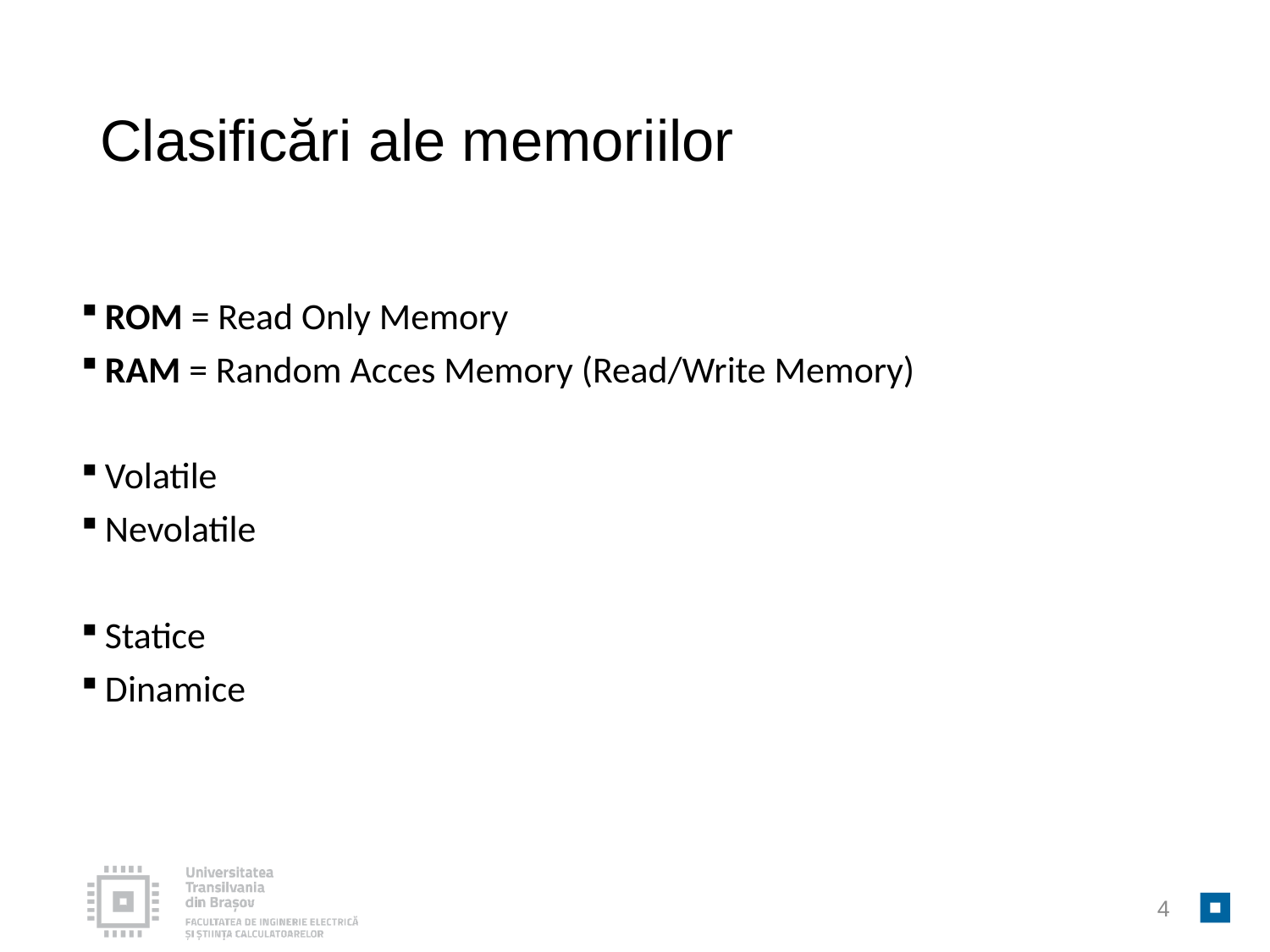

# Clasificări ale memoriilor
ROM = Read Only Memory
RAM = Random Acces Memory (Read/Write Memory)

Volatile
Nevolatile

Statice
Dinamice

4